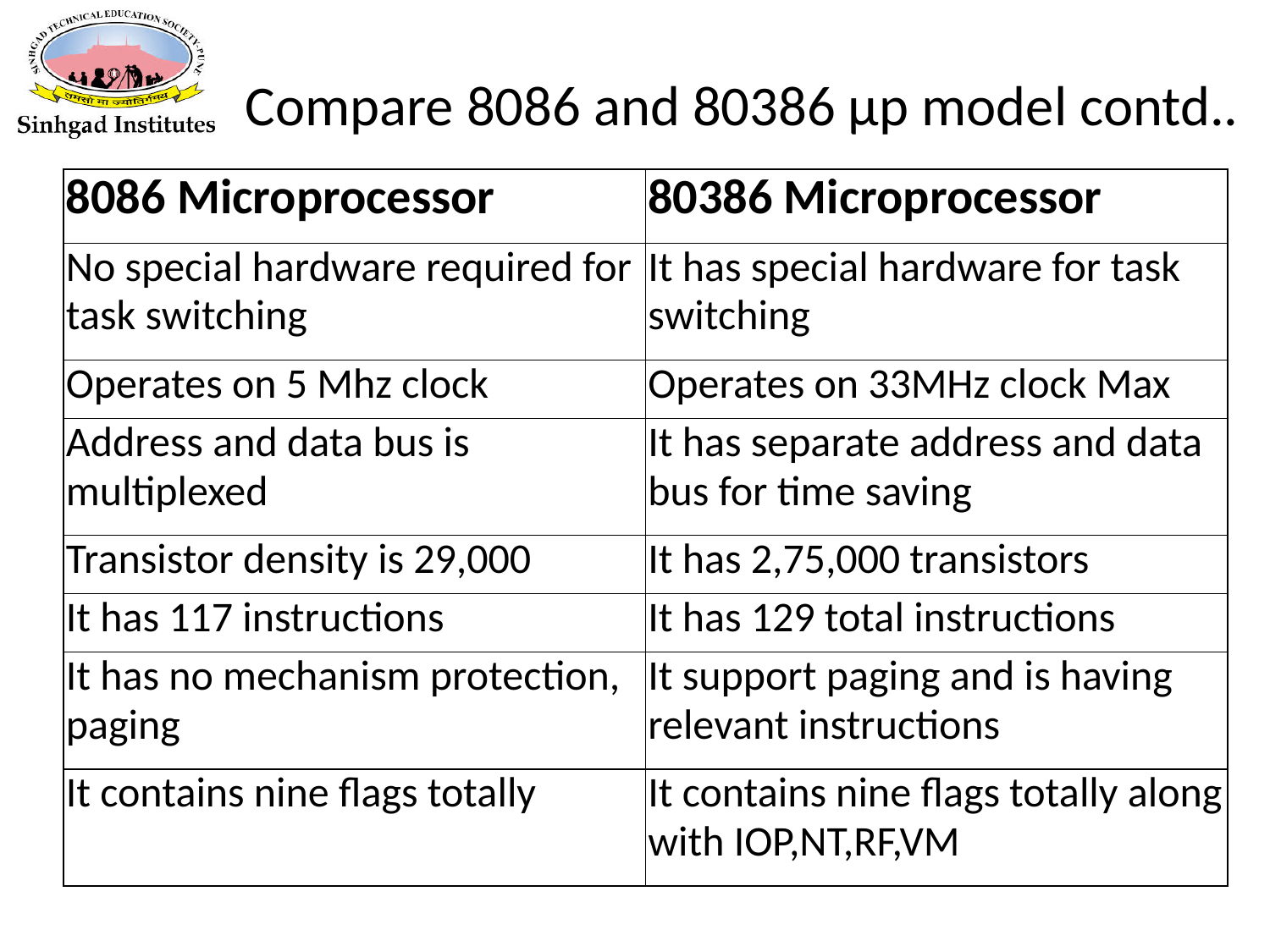

Compare 8086 and 80386 µp model contd..
| 8086 Microprocessor | 80386 Microprocessor |
| --- | --- |
| No special hardware required for task switching | It has special hardware for task switching |
| Operates on 5 Mhz clock | Operates on 33MHz clock Max |
| Address and data bus is multiplexed | It has separate address and data bus for time saving |
| Transistor density is 29,000 | It has 2,75,000 transistors |
| It has 117 instructions | It has 129 total instructions |
| It has no mechanism protection, paging | It support paging and is having relevant instructions |
| It contains nine flags totally | It contains nine flags totally along with IOP,NT,RF,VM |